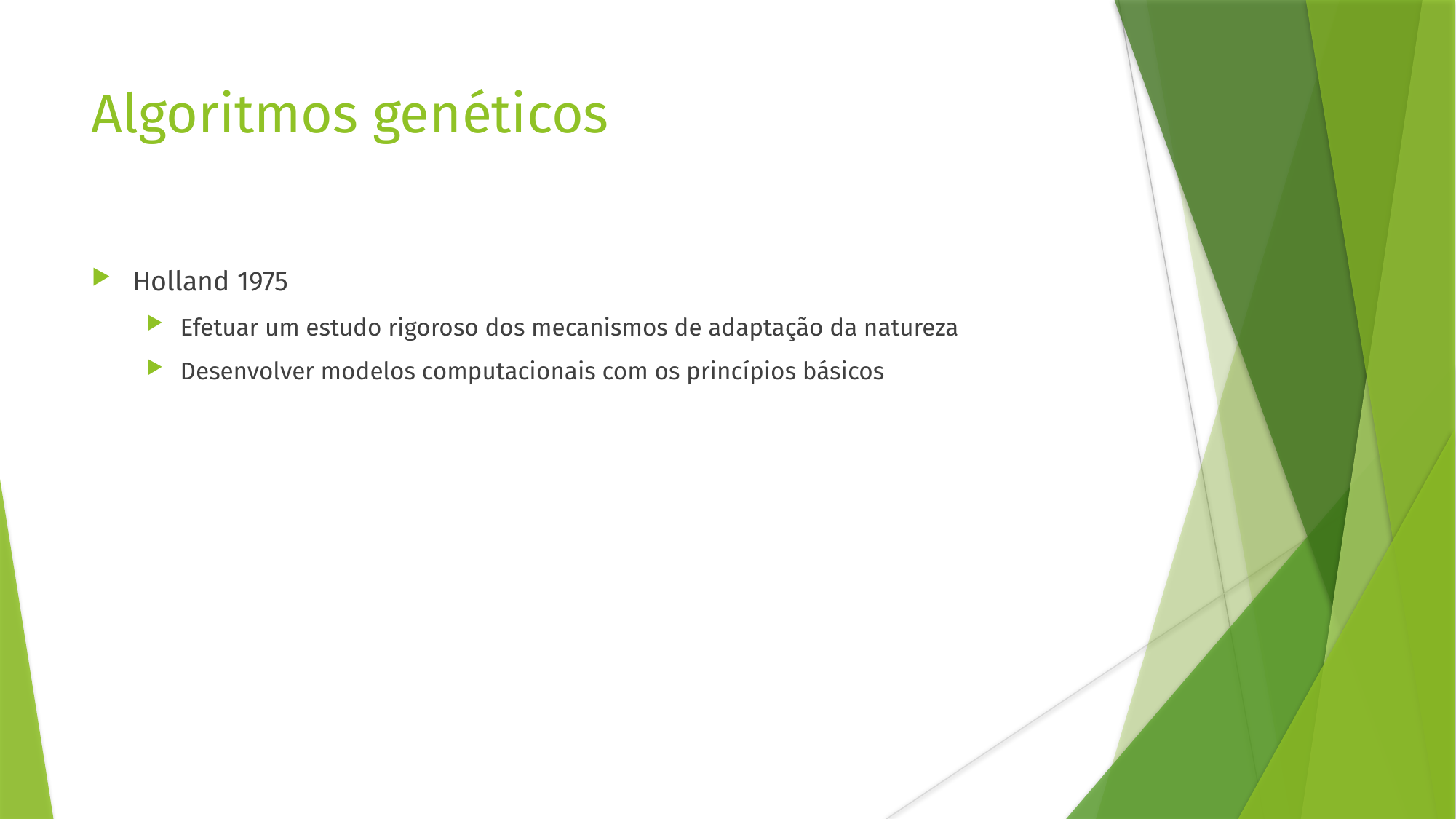

Algoritmos genéticos
Holland 1975
Efetuar um estudo rigoroso dos mecanismos de adaptação da natureza
Desenvolver modelos computacionais com os princípios básicos